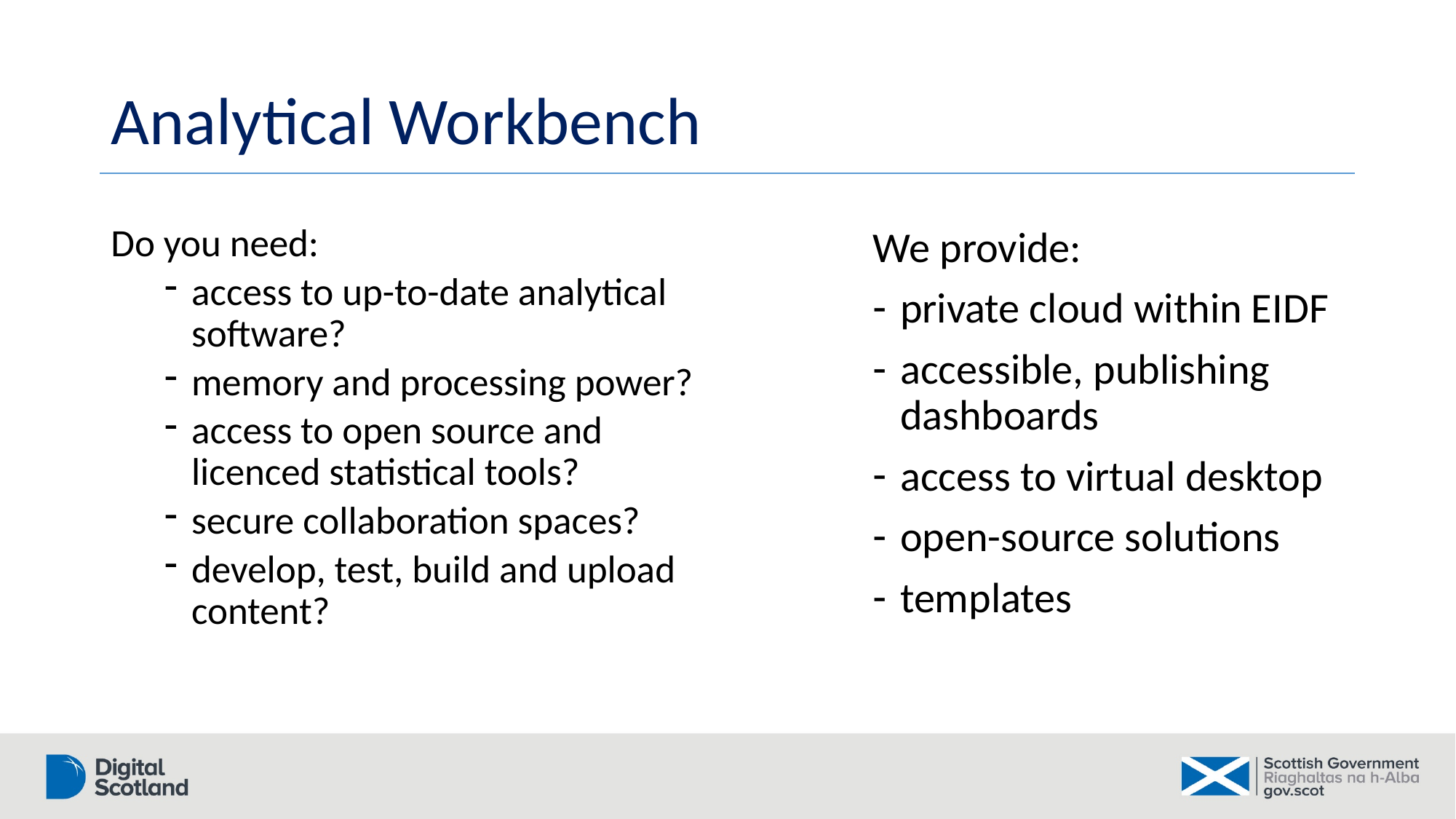

# Analytical Workbench
Do you need:
access to up-to-date analytical software?
memory and processing power?
access to open source and licenced statistical tools?
secure collaboration spaces?
develop, test, build and upload content?

We provide:
private cloud within EIDF
accessible, publishing dashboards
access to virtual desktop
open-source solutions
templates